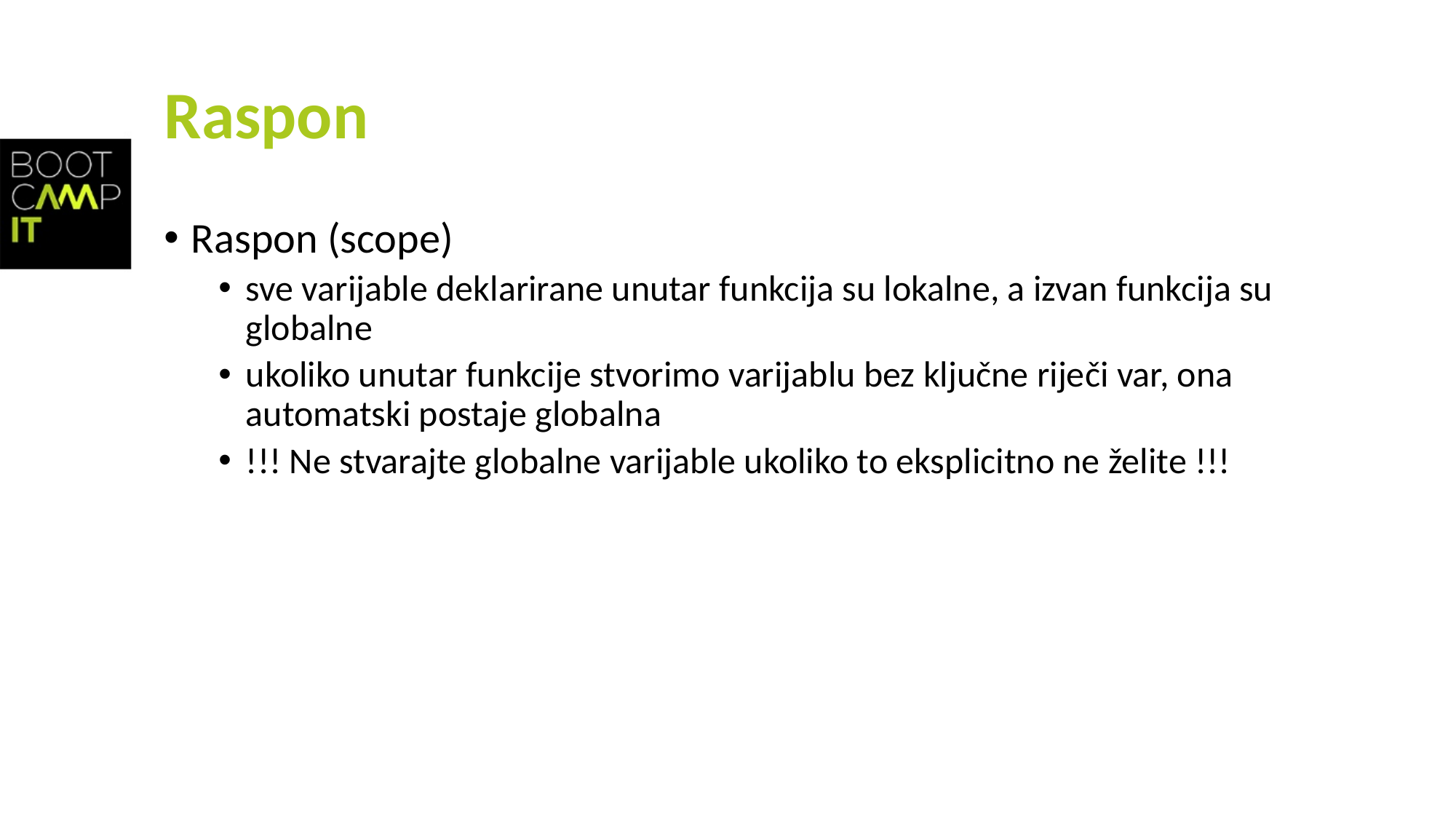

# Raspon
Raspon (scope)
sve varijable deklarirane unutar funkcija su lokalne, a izvan funkcija su globalne
ukoliko unutar funkcije stvorimo varijablu bez ključne riječi var, ona automatski postaje globalna
!!! Ne stvarajte globalne varijable ukoliko to eksplicitno ne želite !!!